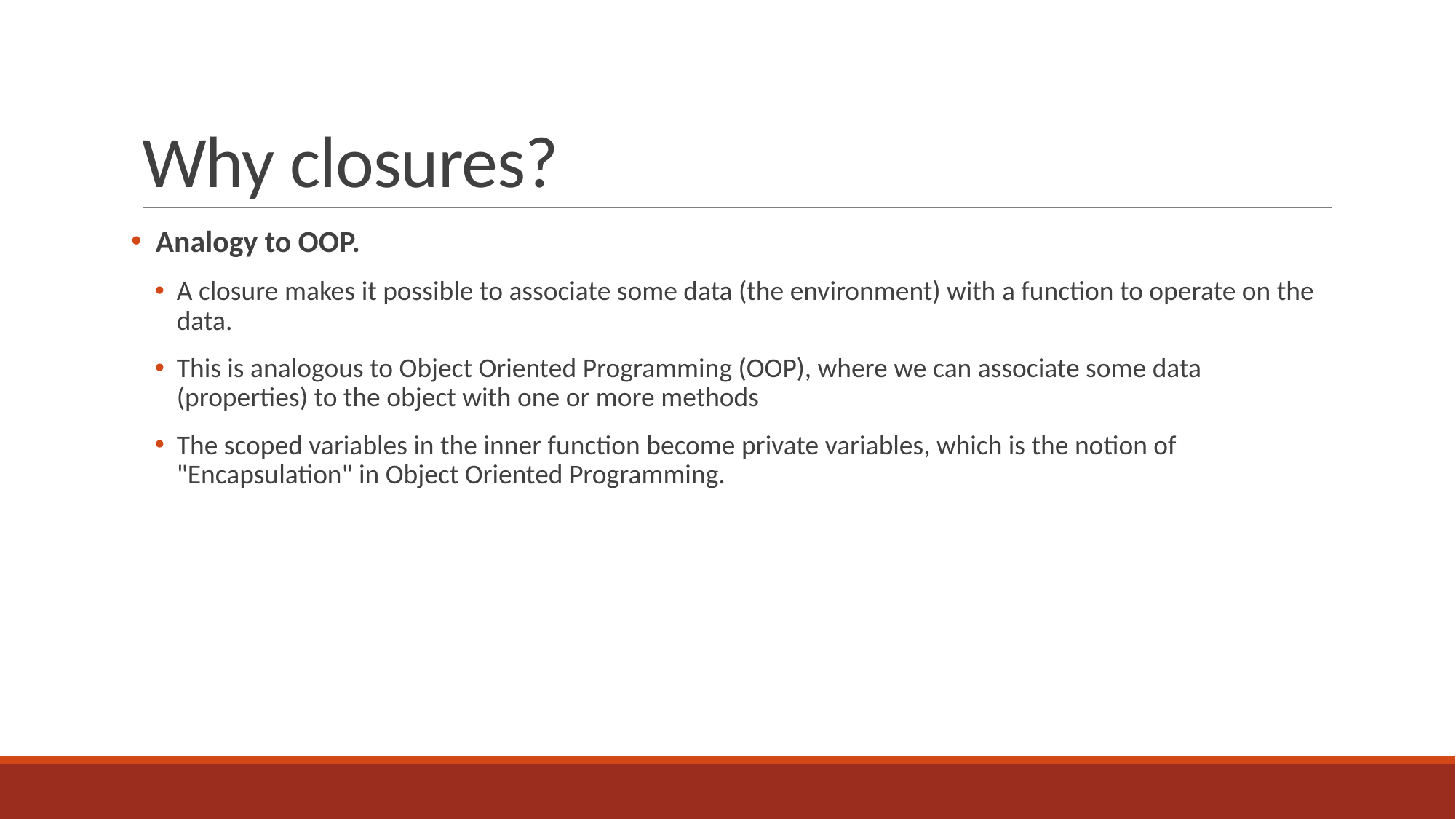

# Why closures?
  Analogy to OOP.
A closure makes it possible to associate some data (the environment) with a function to operate on the data.
This is analogous to Object Oriented Programming (OOP), where we can associate some data (properties) to the object with one or more methods
The scoped variables in the inner function become private variables, which is the notion of "Encapsulation" in Object Oriented Programming.